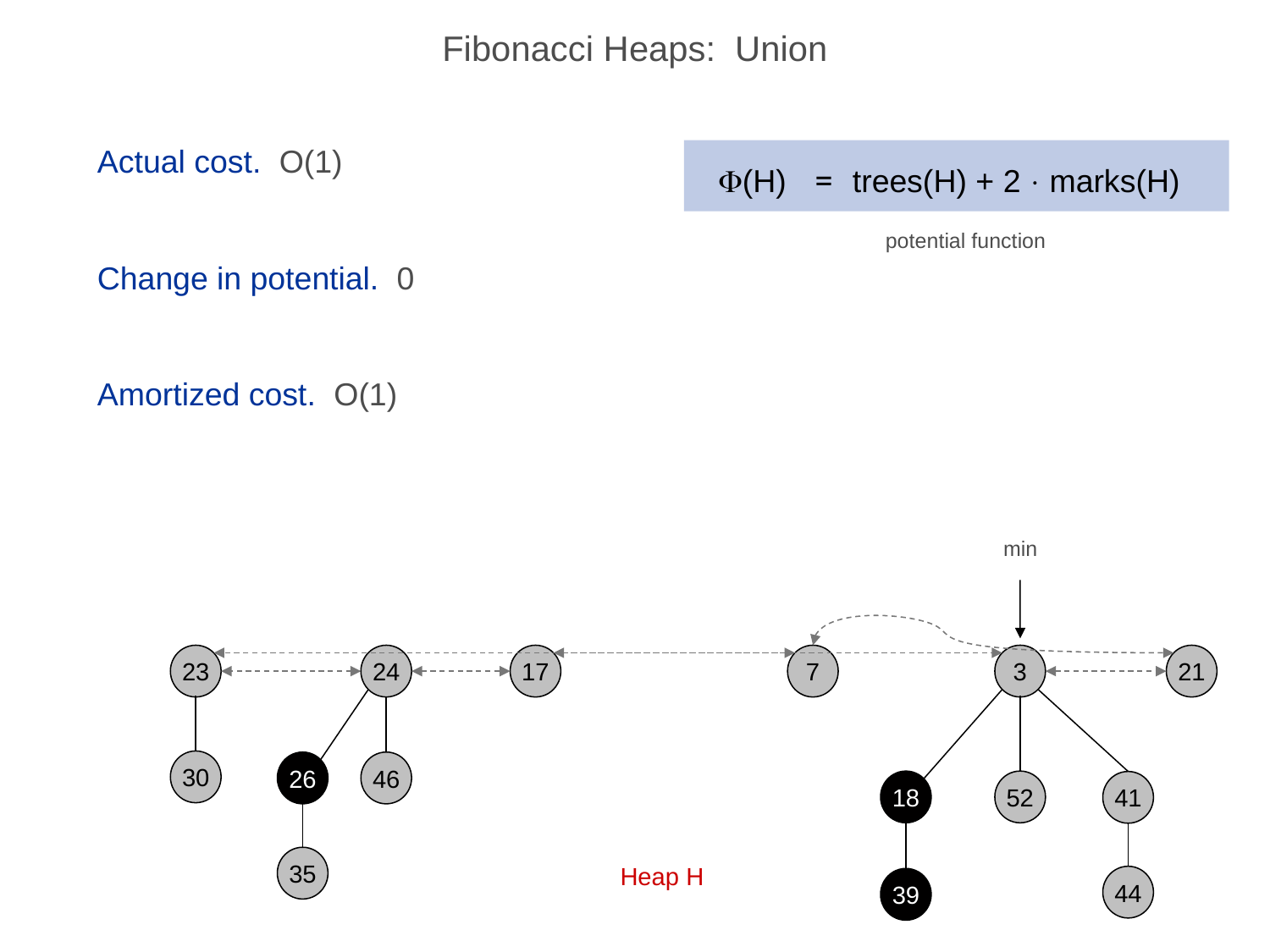

# Fibonacci Heaps:  Union
Actual cost.  O(1)

Change in potential.  0

Amortized cost.  O(1)
 Φ(H)  = trees(H) + 2 ⋅ marks(H)
potential function
min

23
24
17
7
3
21
30
26
46
18
52
41
35
Heap H
44
39